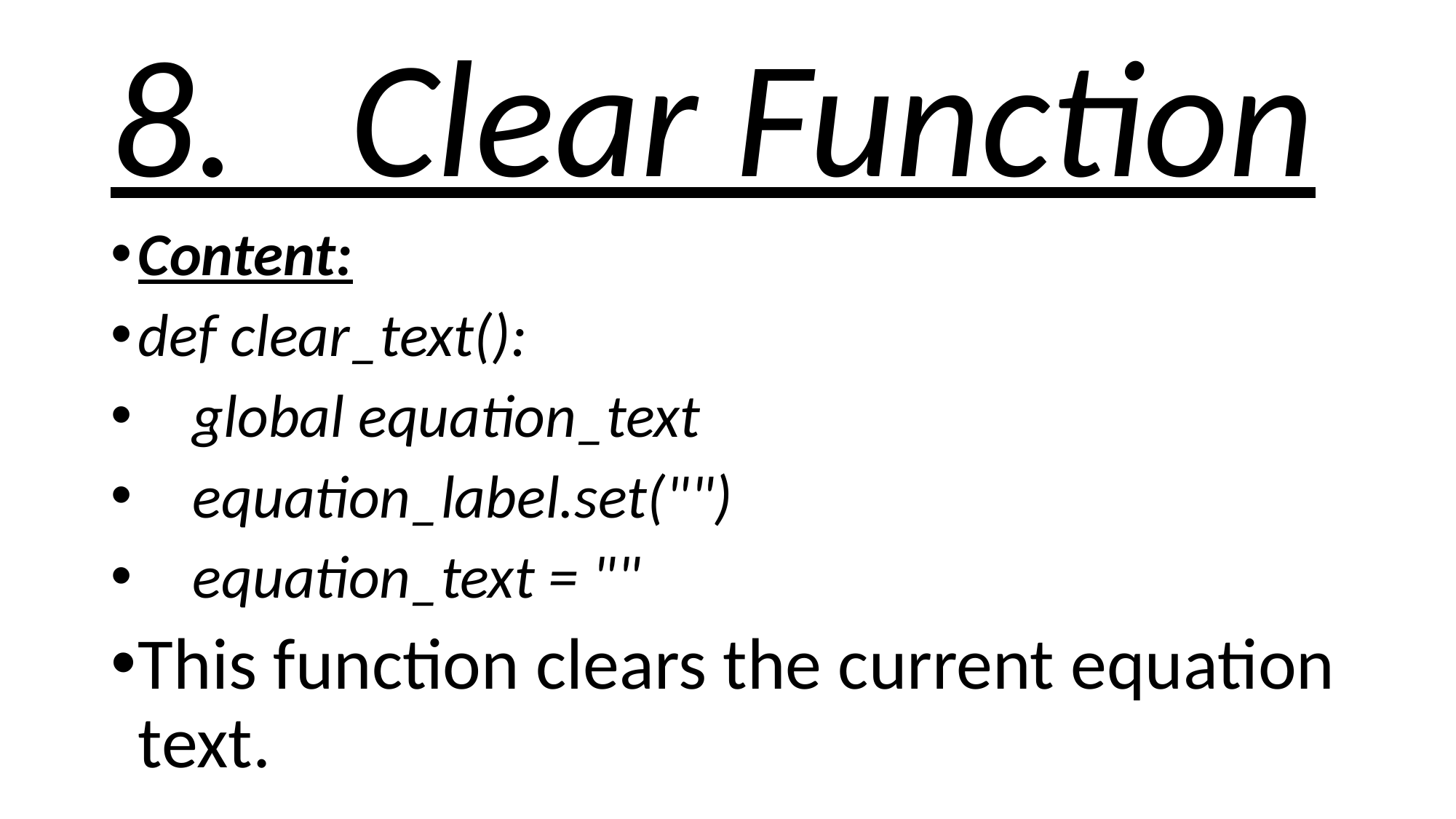

# 8.   Clear Function
Content:
def clear_text():
    global equation_text
    equation_label.set("")
    equation_text = ""
This function clears the current equation text.